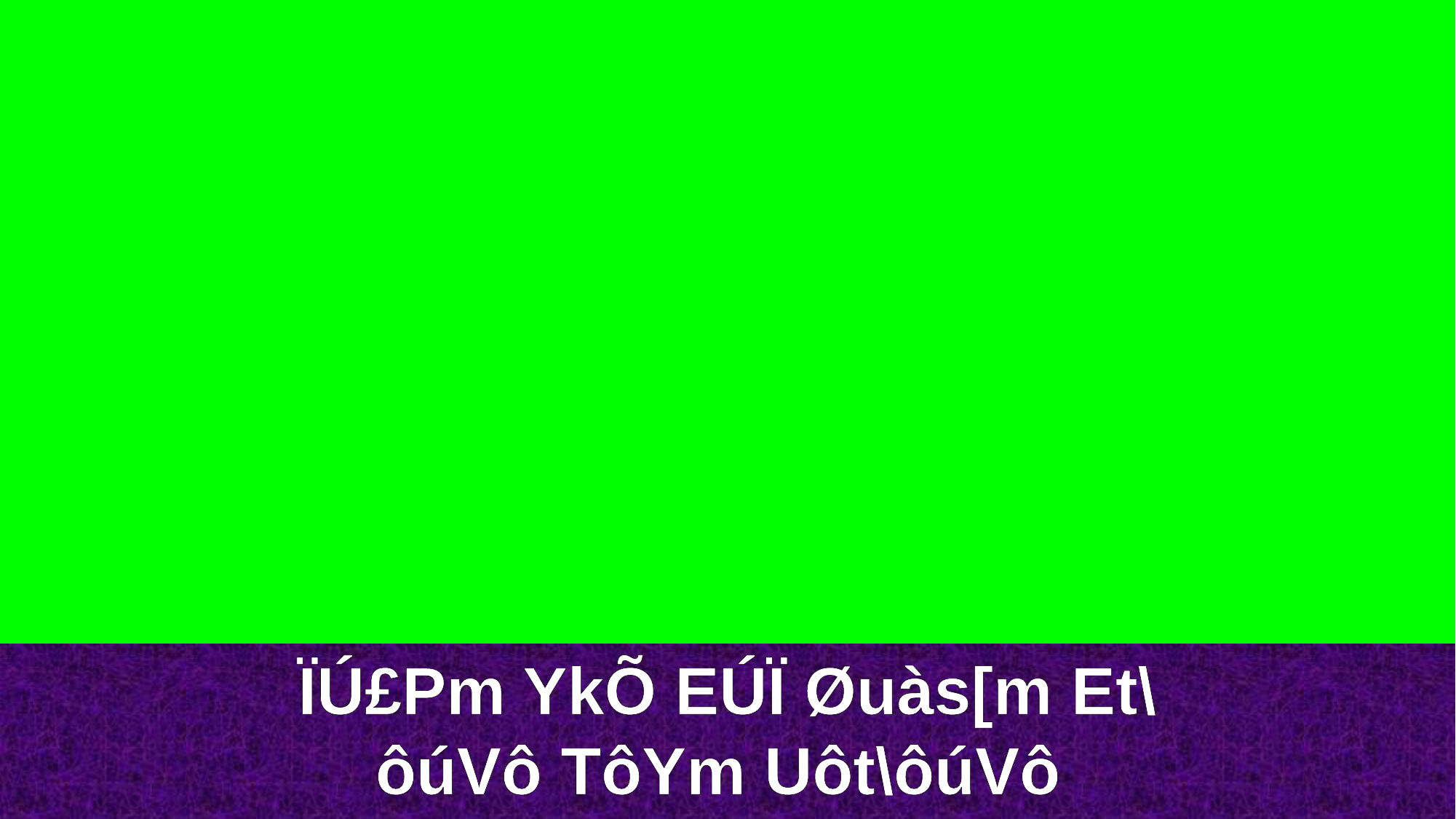

ÏÚ£Pm YkÕ EÚÏ Øuàs[m Et\ôúVô TôYm Uôt\ôúVô